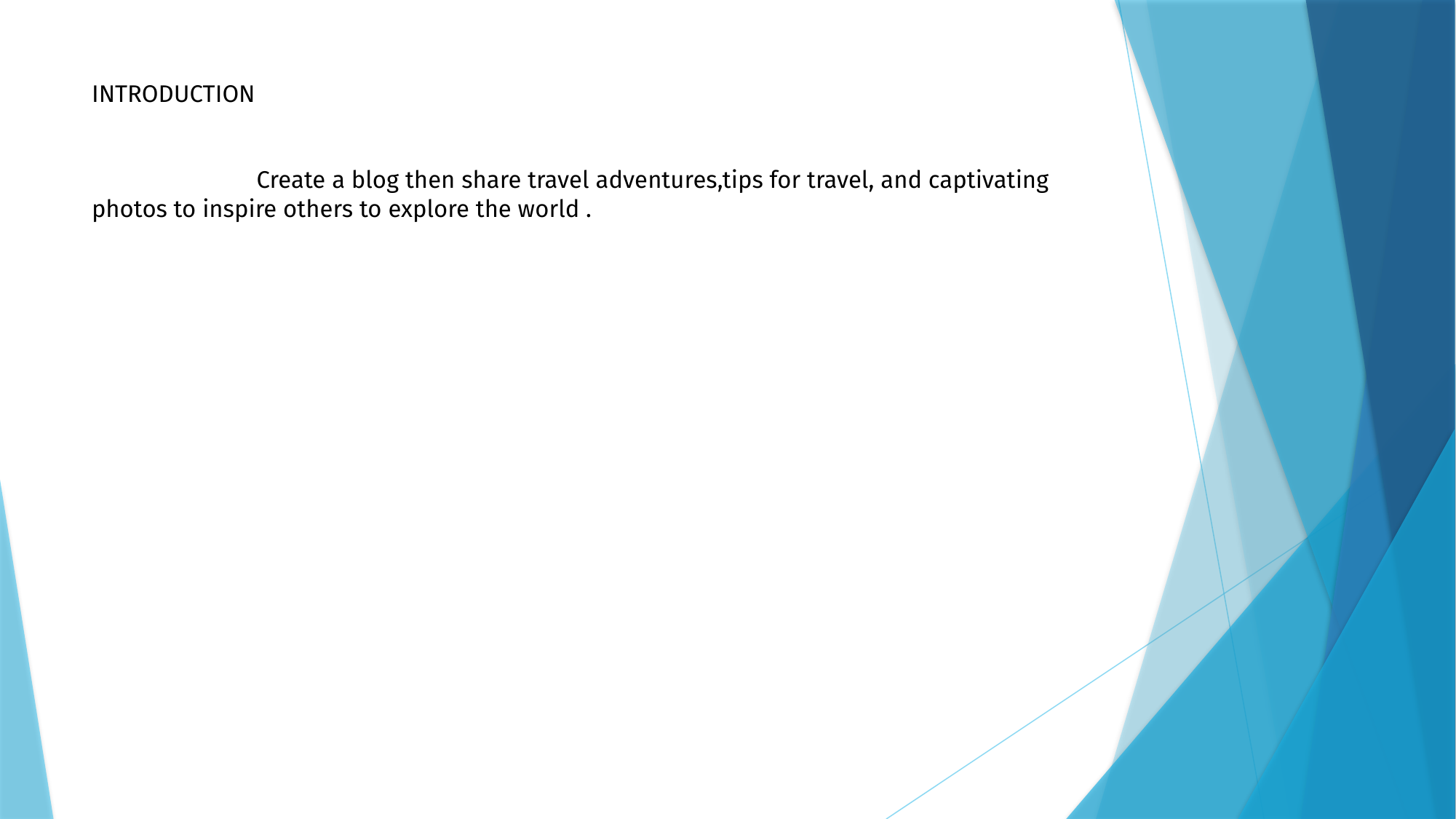

# INTRODUCTION Create a blog then share travel adventures,tips for travel, and captivating photos to inspire others to explore the world .